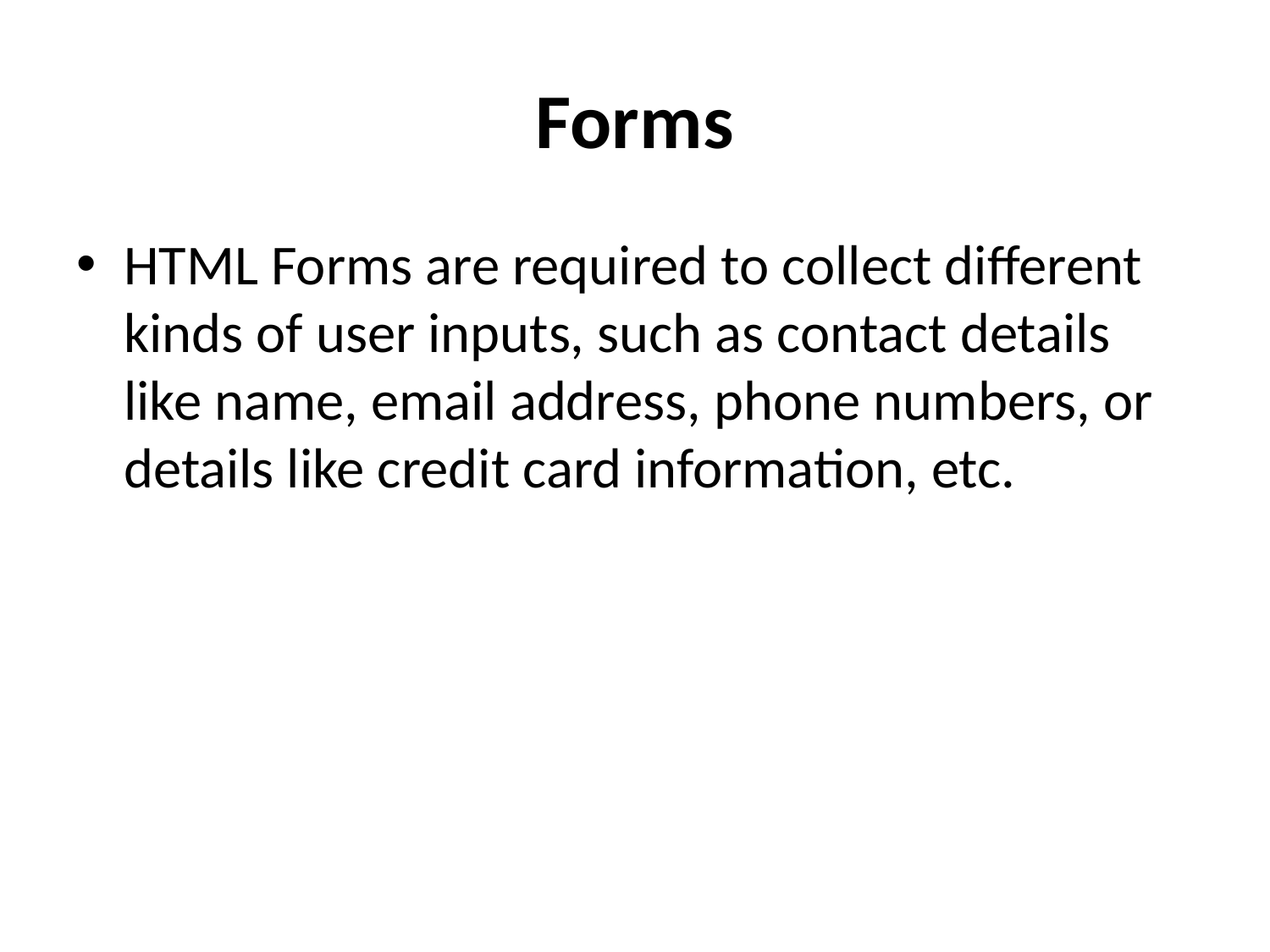

# Forms
HTML Forms are required to collect different kinds of user inputs, such as contact details like name, email address, phone numbers, or details like credit card information, etc.